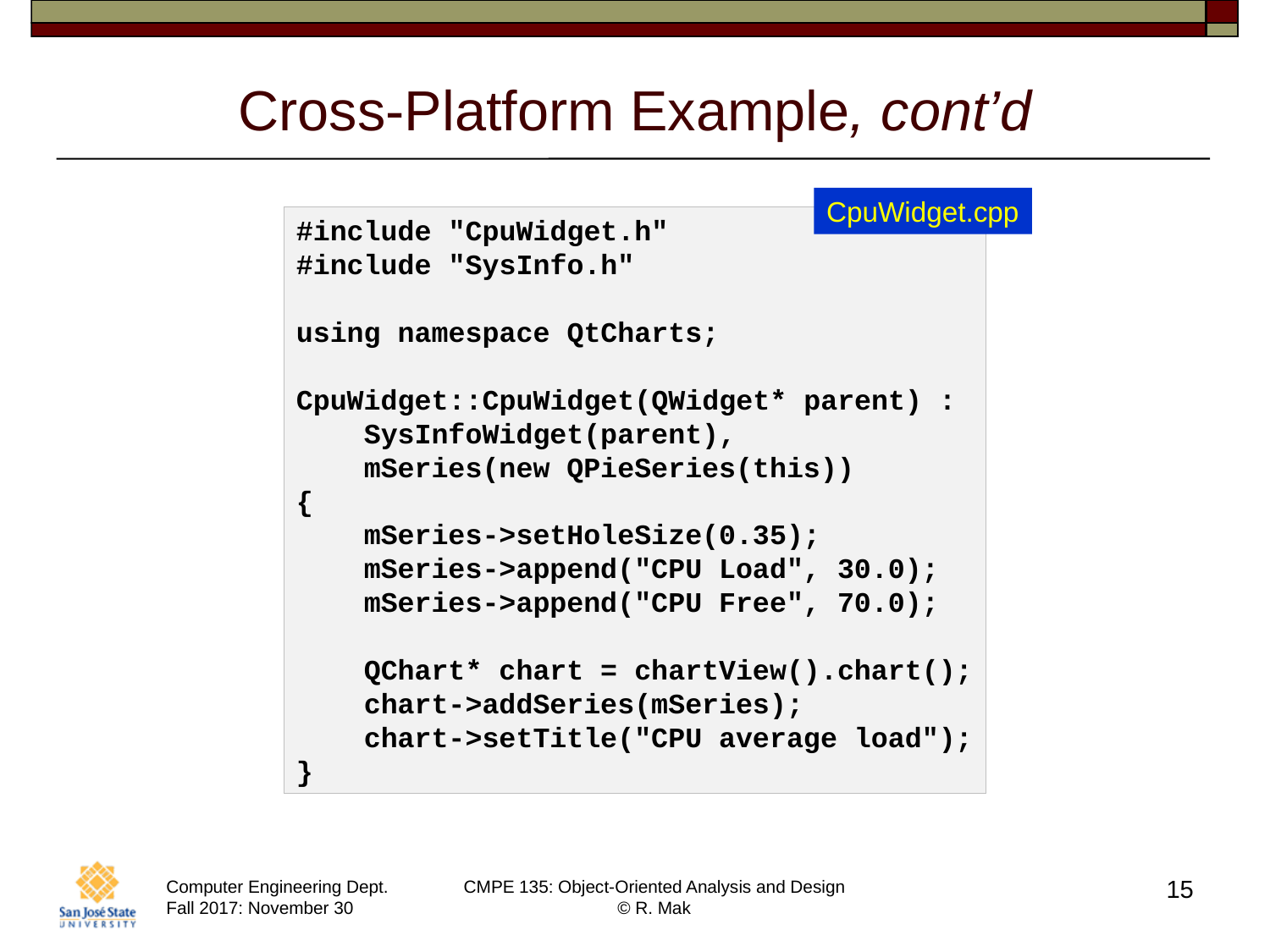

# Cross-Platform Example, cont’d
CpuWidget.cpp
#include "CpuWidget.h"
#include "SysInfo.h"

using namespace QtCharts;

CpuWidget::CpuWidget(QWidget* parent) :
    SysInfoWidget(parent),
    mSeries(new QPieSeries(this))
{
    mSeries->setHoleSize(0.35);
    mSeries->append("CPU Load", 30.0);
    mSeries->append("CPU Free", 70.0);
    QChart* chart = chartView().chart();
    chart->addSeries(mSeries);
    chart->setTitle("CPU average load");
}
15